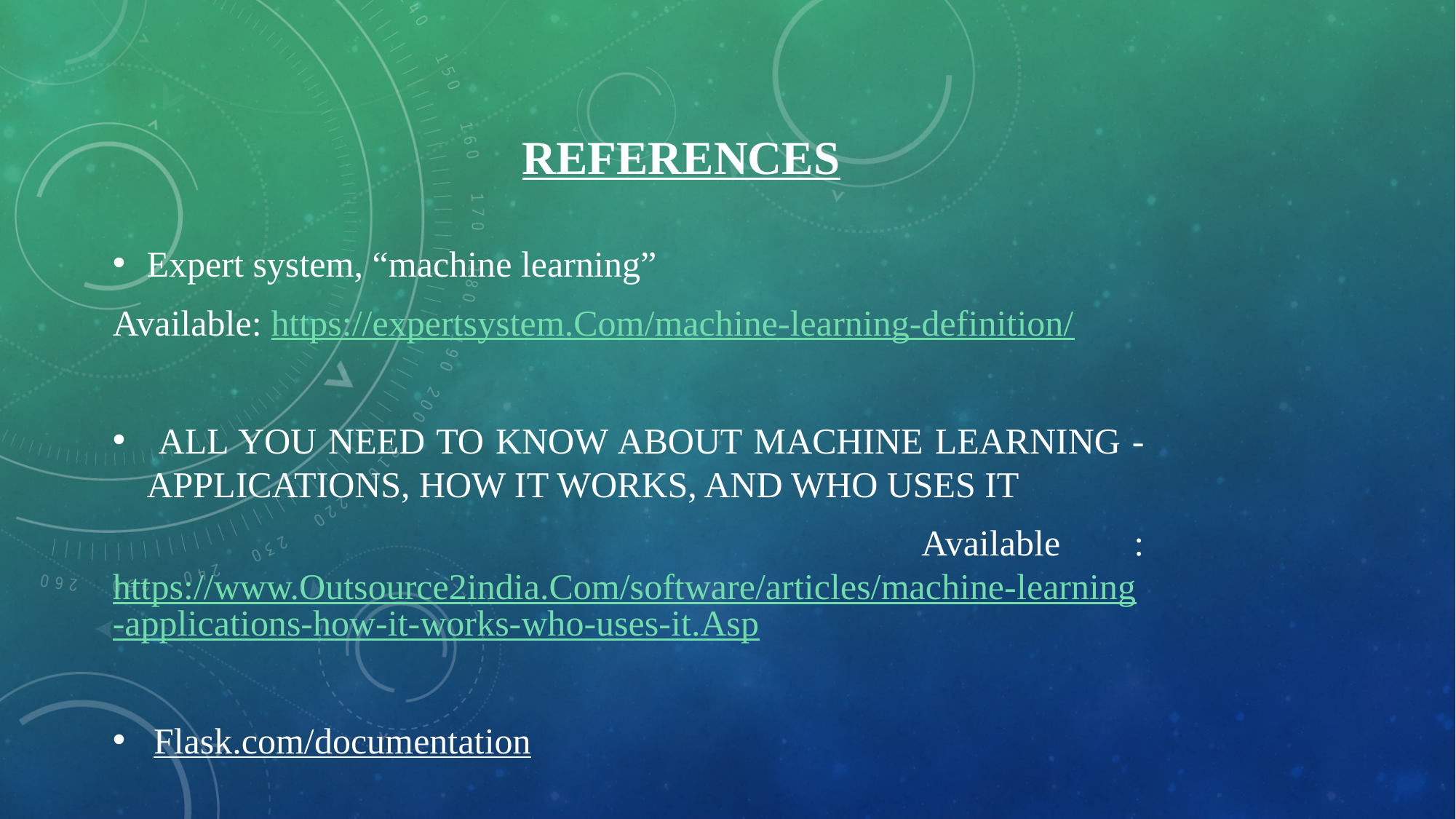

# REFERENCES
Expert system, “machine learning”
Available: https://expertsystem.Com/machine-learning-definition/

 ALL YOU NEED TO KNOW ABOUT MACHINE LEARNING - APPLICATIONS, HOW IT WORKS, AND WHO USES IT
           Available : https://www.Outsource2india.Com/software/articles/machine-learning-applications-how-it-works-who-uses-it.Asp

Flask.com/documentation